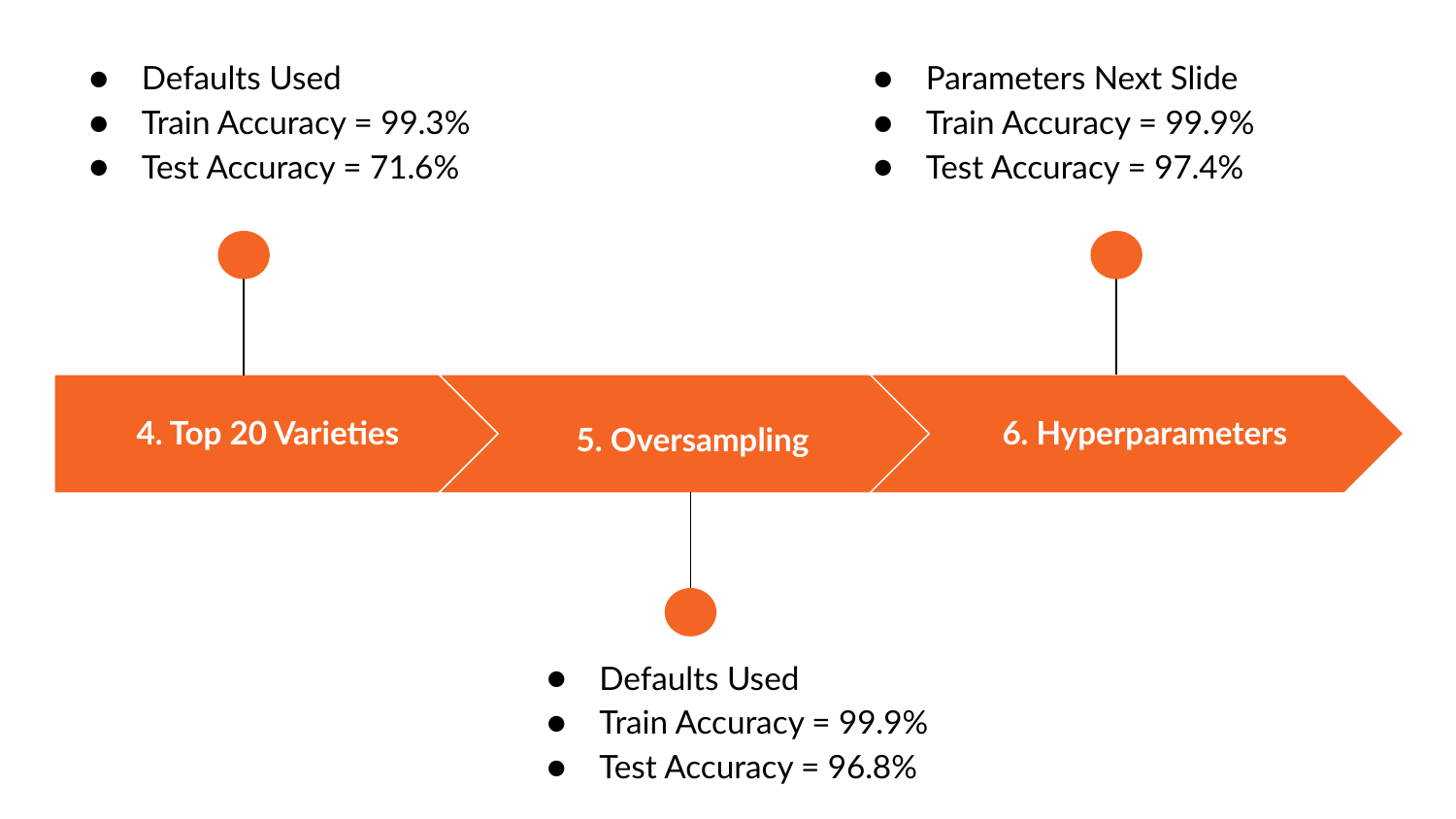

Parameters Next Slide
Train Accuracy = 99.9%
Test Accuracy = 97.4%
Defaults Used
Train Accuracy = 99.3%
Test Accuracy = 71.6%

4. Top 20 Varieties
6. Hyperparameters
5. Oversampling

Defaults Used
Train Accuracy = 99.9%
Test Accuracy = 96.8%